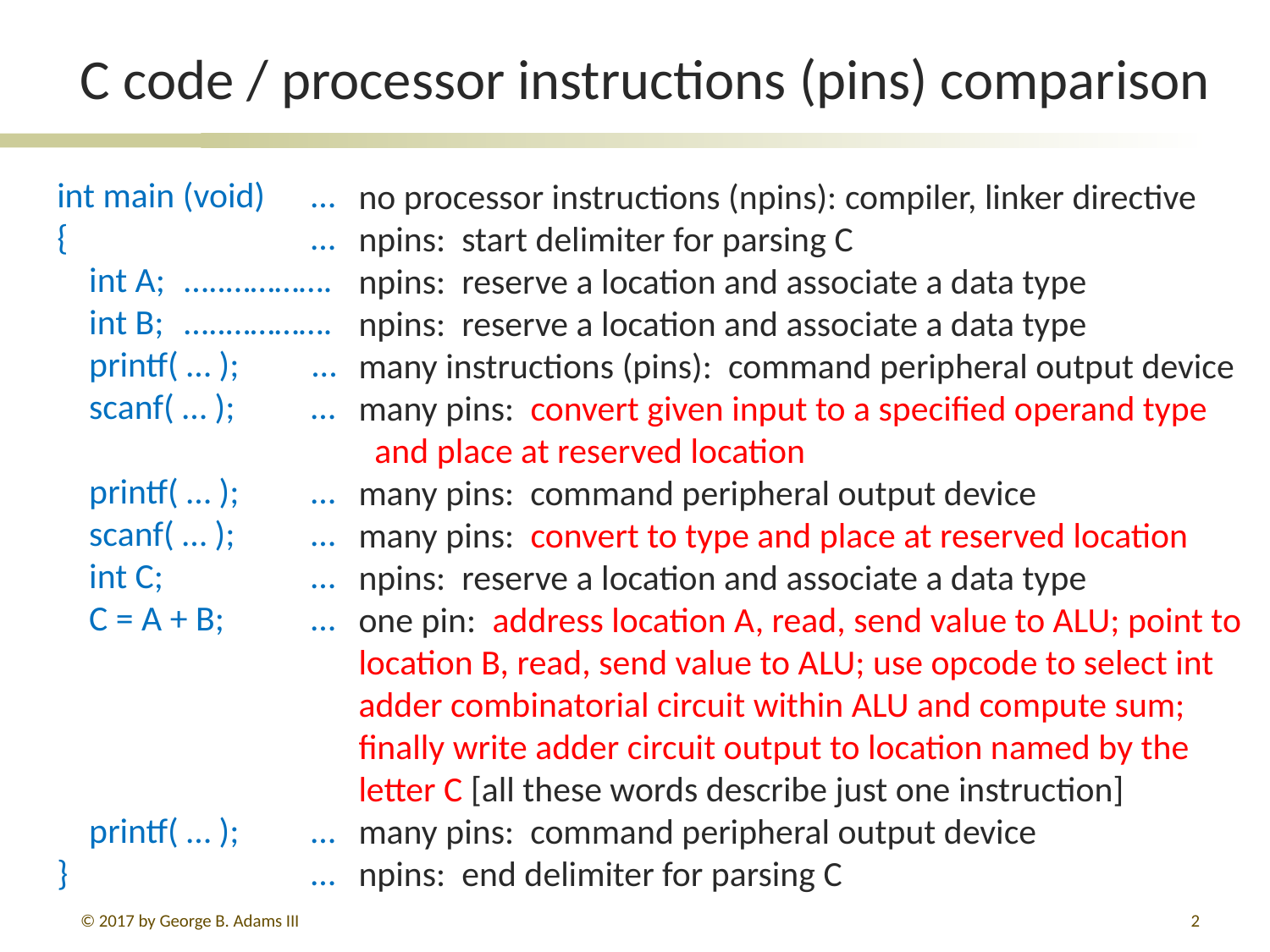

# C code / processor instructions (pins) comparison
int main (void)	…
{		…
    int A;	…..………….
    int B;	…..………….
    printf( … );	...
    scanf( … );	…

    printf( … );	…
    scanf( … );	…
    int C;		…
    C = A + B;	…

    printf( … );	…
}		…
no processor instructions (npins): compiler, linker directive
npins:  start delimiter for parsing C
npins:  reserve a location and associate a data type
npins:  reserve a location and associate a data type
many instructions (pins):  command peripheral output device
many pins:  convert given input to a specified operand type
  and place at reserved location
many pins:  command peripheral output device
many pins:  convert to type and place at reserved location
npins:  reserve a location and associate a data type
one pin:  address location A, read, send value to ALU; point to location B, read, send value to ALU; use opcode to select int adder combinatorial circuit within ALU and compute sum; finally write adder circuit output to location named by the letter C [all these words describe just one instruction]
many pins:  command peripheral output device
npins:  end delimiter for parsing C
© 2017 by George B. Adams III
2